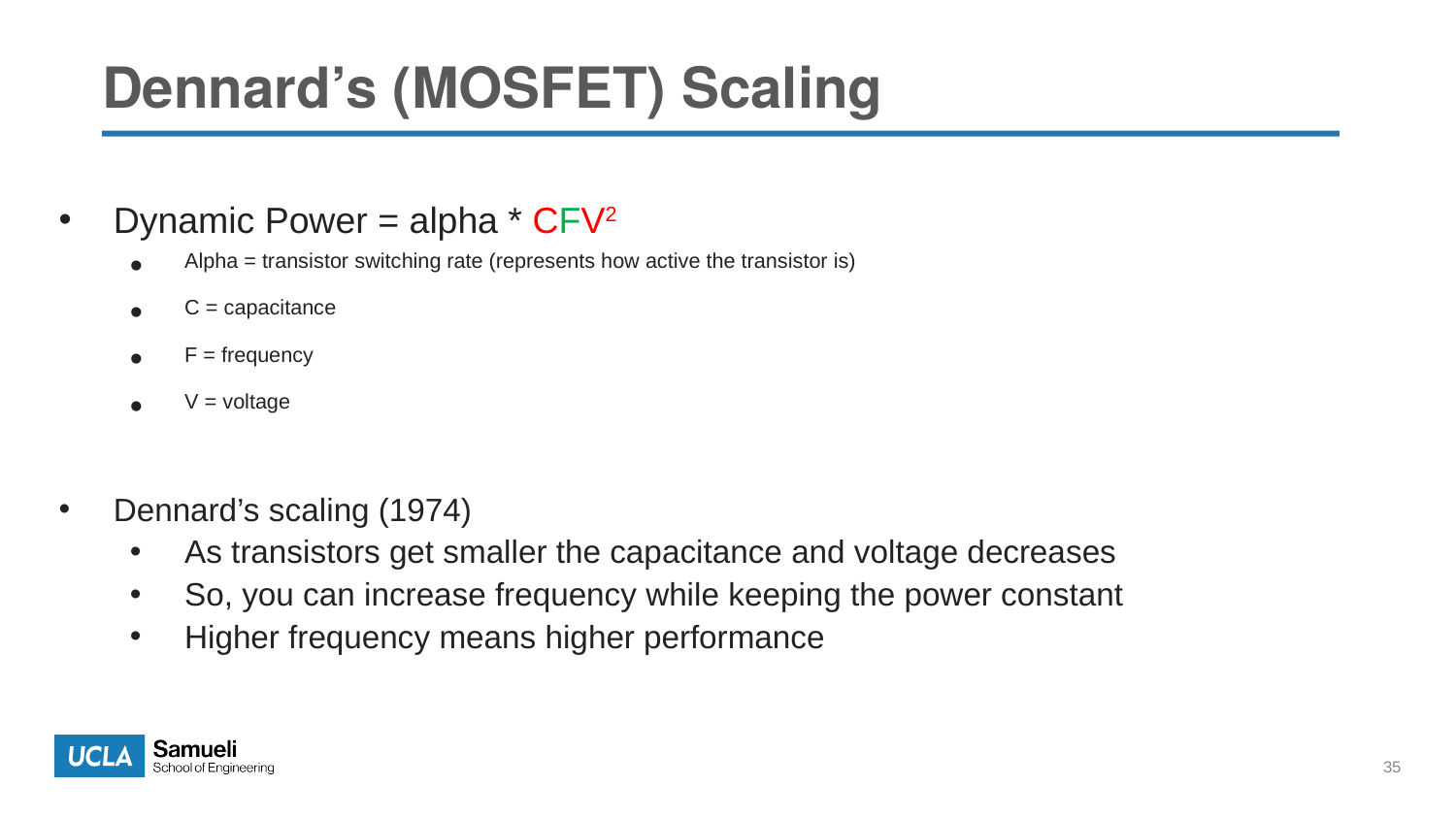

# Dennard’s (MOSFET) Scaling
Dynamic Power = alpha * CFV2
Alpha = transistor switching rate (represents how active the transistor is)
C = capacitance
F = frequency
V = voltage

Dennard’s scaling (1974)
As transistors get smaller the capacitance and voltage decreases
So, you can increase frequency while keeping the power constant
Higher frequency means higher performance

35